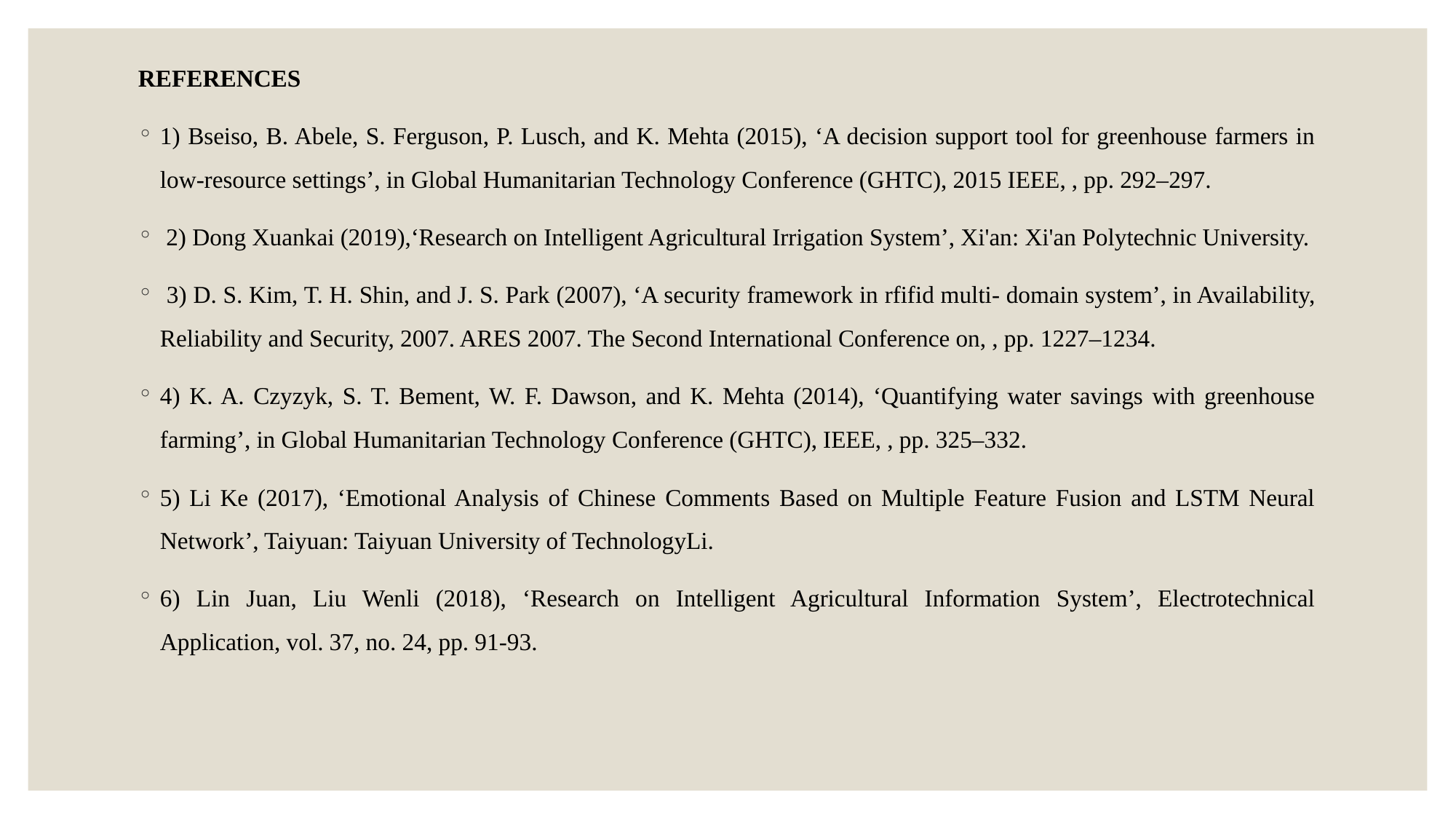

REFERENCES
1) Bseiso, B. Abele, S. Ferguson, P. Lusch, and K. Mehta (2015), ‘A decision support tool for greenhouse farmers in low-resource settings’, in Global Humanitarian Technology Conference (GHTC), 2015 IEEE, , pp. 292–297.
 2) Dong Xuankai (2019),‘Research on Intelligent Agricultural Irrigation System’, Xi'an: Xi'an Polytechnic University.
 3) D. S. Kim, T. H. Shin, and J. S. Park (2007), ‘A security framework in rfifid multi- domain system’, in Availability, Reliability and Security, 2007. ARES 2007. The Second International Conference on, , pp. 1227–1234.
4) K. A. Czyzyk, S. T. Bement, W. F. Dawson, and K. Mehta (2014), ‘Quantifying water savings with greenhouse farming’, in Global Humanitarian Technology Conference (GHTC), IEEE, , pp. 325–332.
5) Li Ke (2017), ‘Emotional Analysis of Chinese Comments Based on Multiple Feature Fusion and LSTM Neural Network’, Taiyuan: Taiyuan University of TechnologyLi.
6) Lin Juan, Liu Wenli (2018), ‘Research on Intelligent Agricultural Information System’, Electrotechnical Application, vol. 37, no. 24, pp. 91-93.